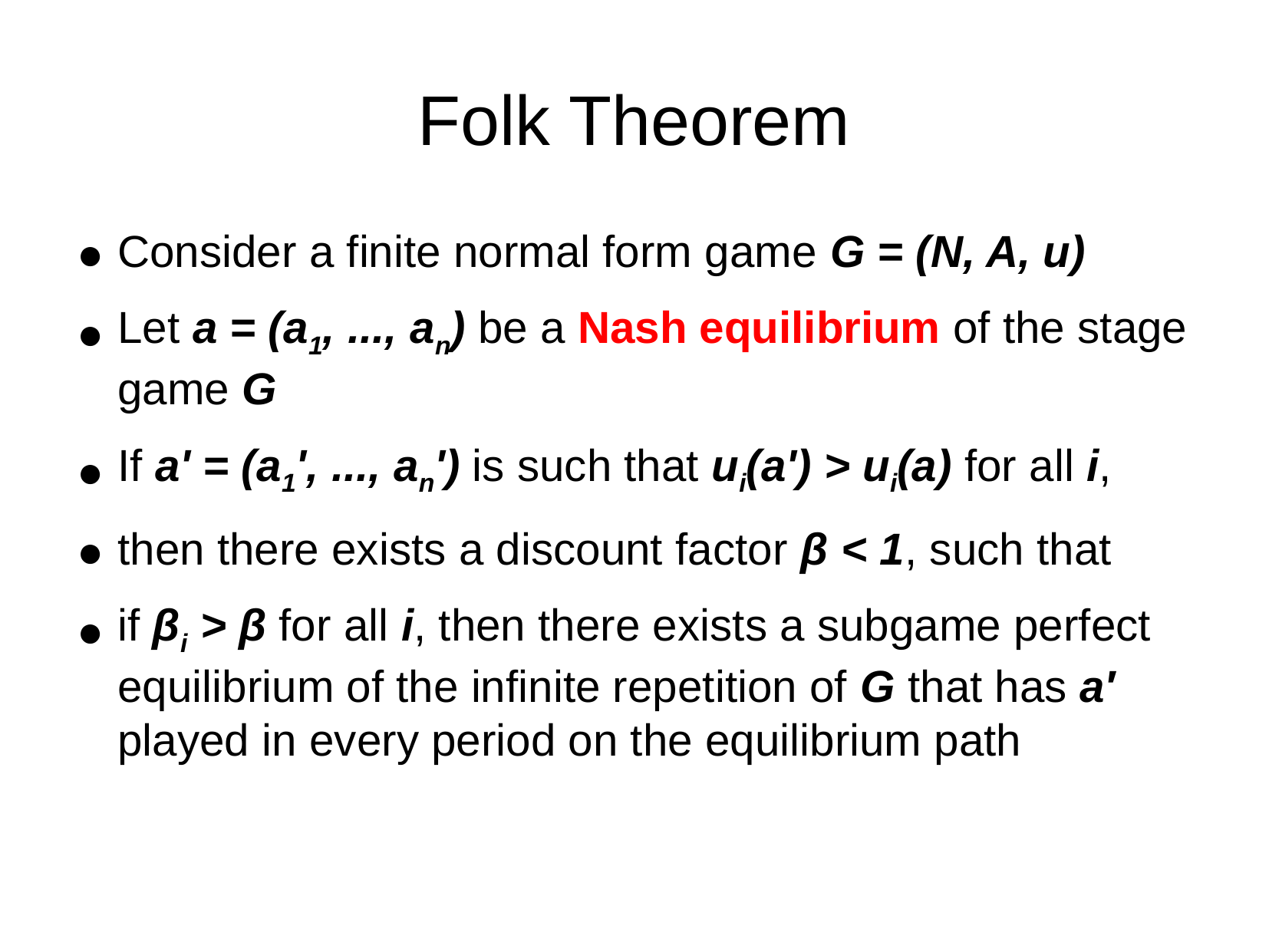

Folk Theorem
Consider a finite normal form game G = (N, A, u)
Let a = (a1, ..., an) be a Nash equilibrium of the stage game G
If a' = (a1', ..., an') is such that ui(a') > ui(a) for all i,
then there exists a discount factor β < 1, such that
if βi > β for all i, then there exists a subgame perfect equilibrium of the infinite repetition of G that has a′ played in every period on the equilibrium path